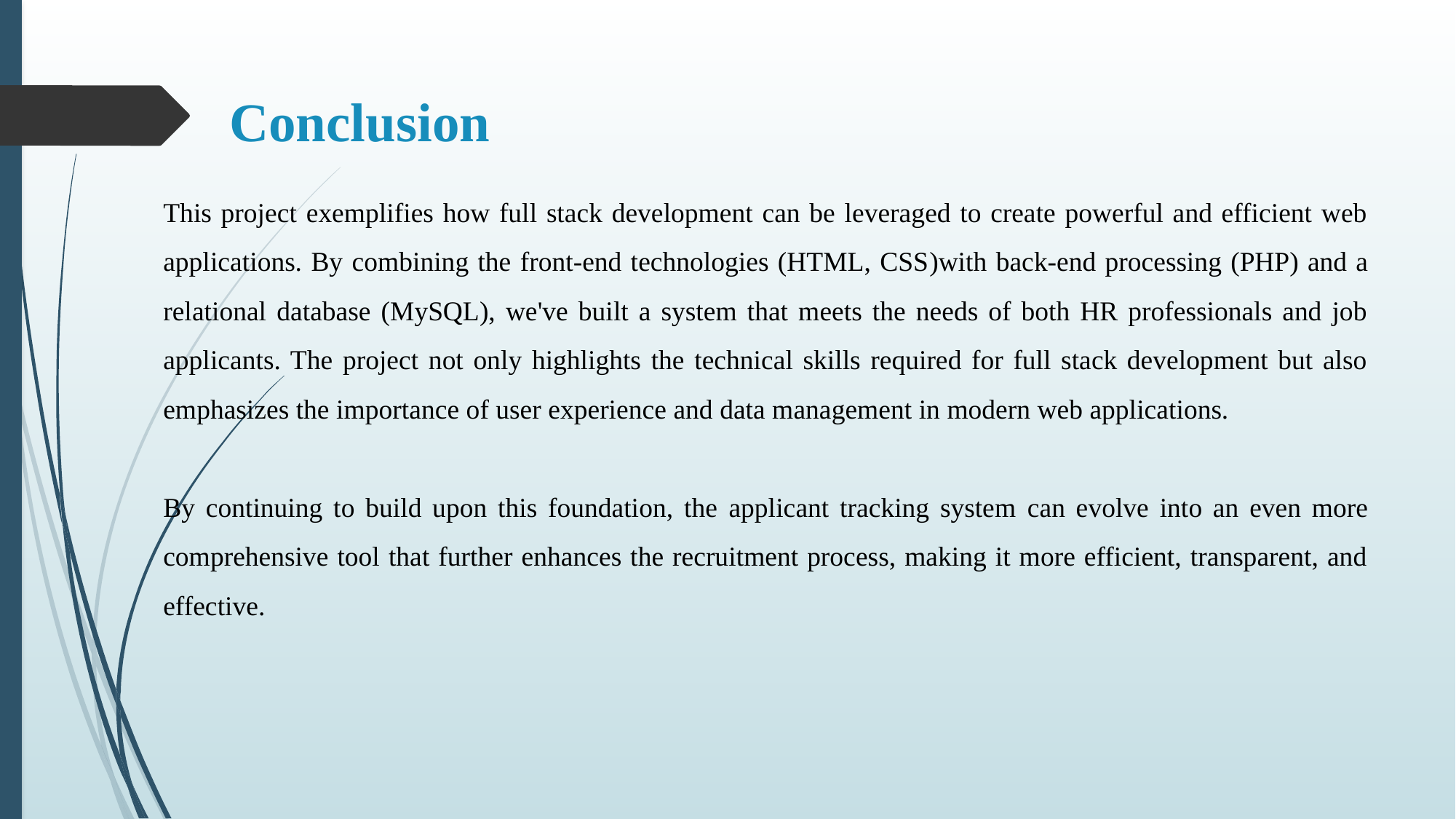

# Conclusion
This project exemplifies how full stack development can be leveraged to create powerful and efficient web applications. By combining the front-end technologies (HTML, CSS)with back-end processing (PHP) and a relational database (MySQL), we've built a system that meets the needs of both HR professionals and job applicants. The project not only highlights the technical skills required for full stack development but also emphasizes the importance of user experience and data management in modern web applications.

By continuing to build upon this foundation, the applicant tracking system can evolve into an even more comprehensive tool that further enhances the recruitment process, making it more efficient, transparent, and effective.